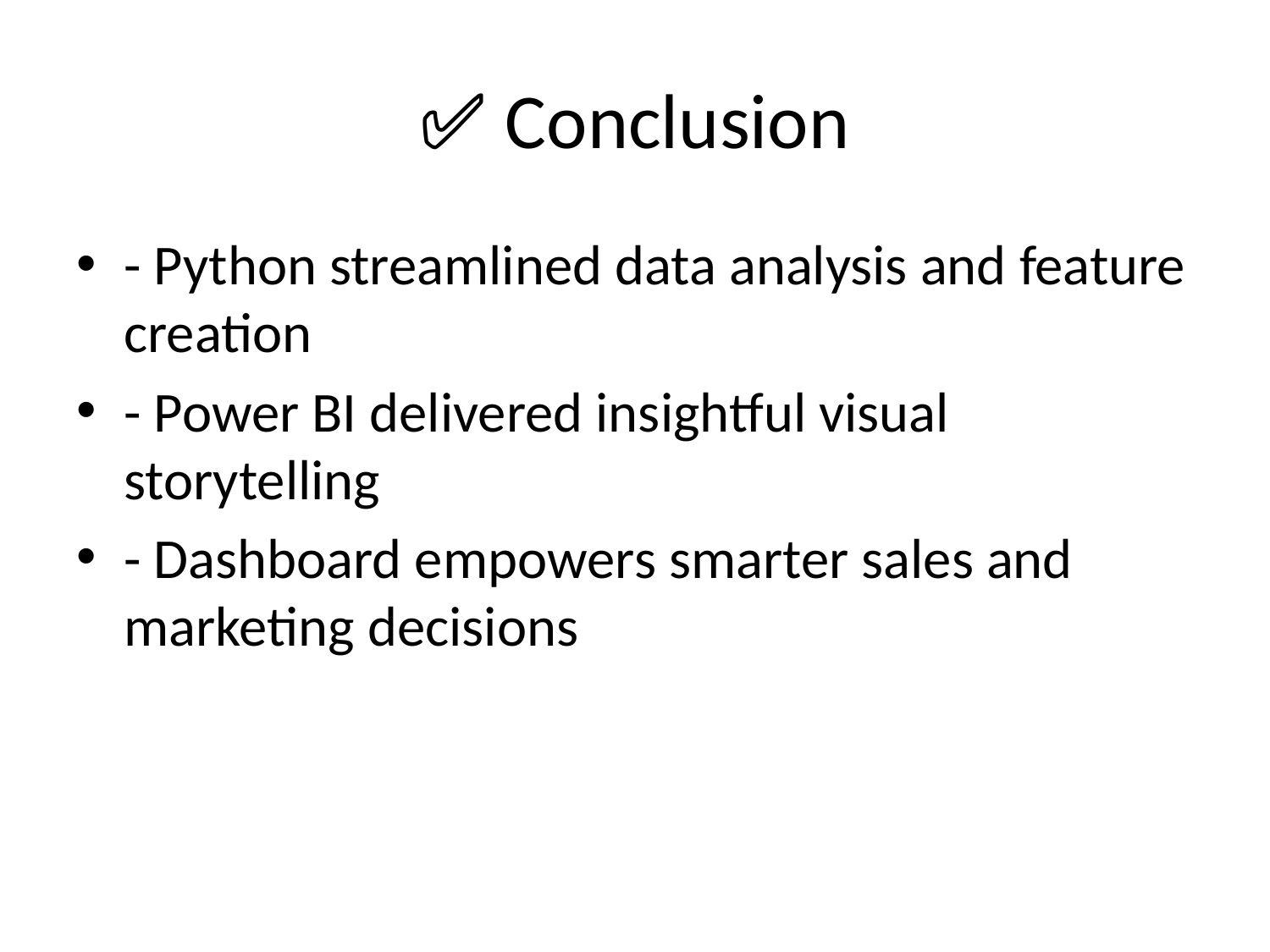

# ✅ Conclusion
- Python streamlined data analysis and feature creation
- Power BI delivered insightful visual storytelling
- Dashboard empowers smarter sales and marketing decisions